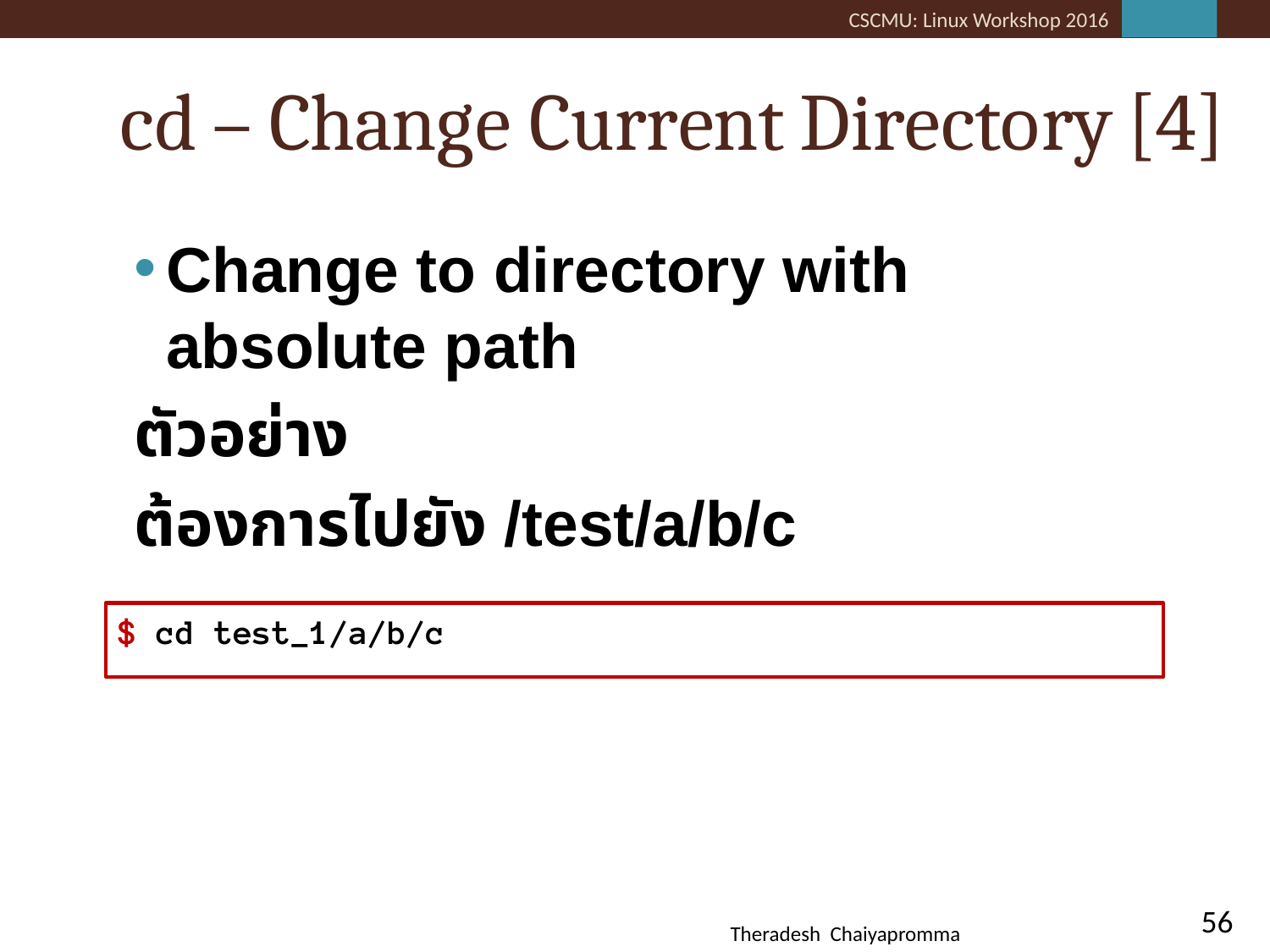

# cd – Change Current Directory [4]
Change to directory with absolute path
ตัวอย่าง
ต้องการไปยัง /test/a/b/c

$ cd test_1/a/b/c
56
Theradesh  Chaiyapromma